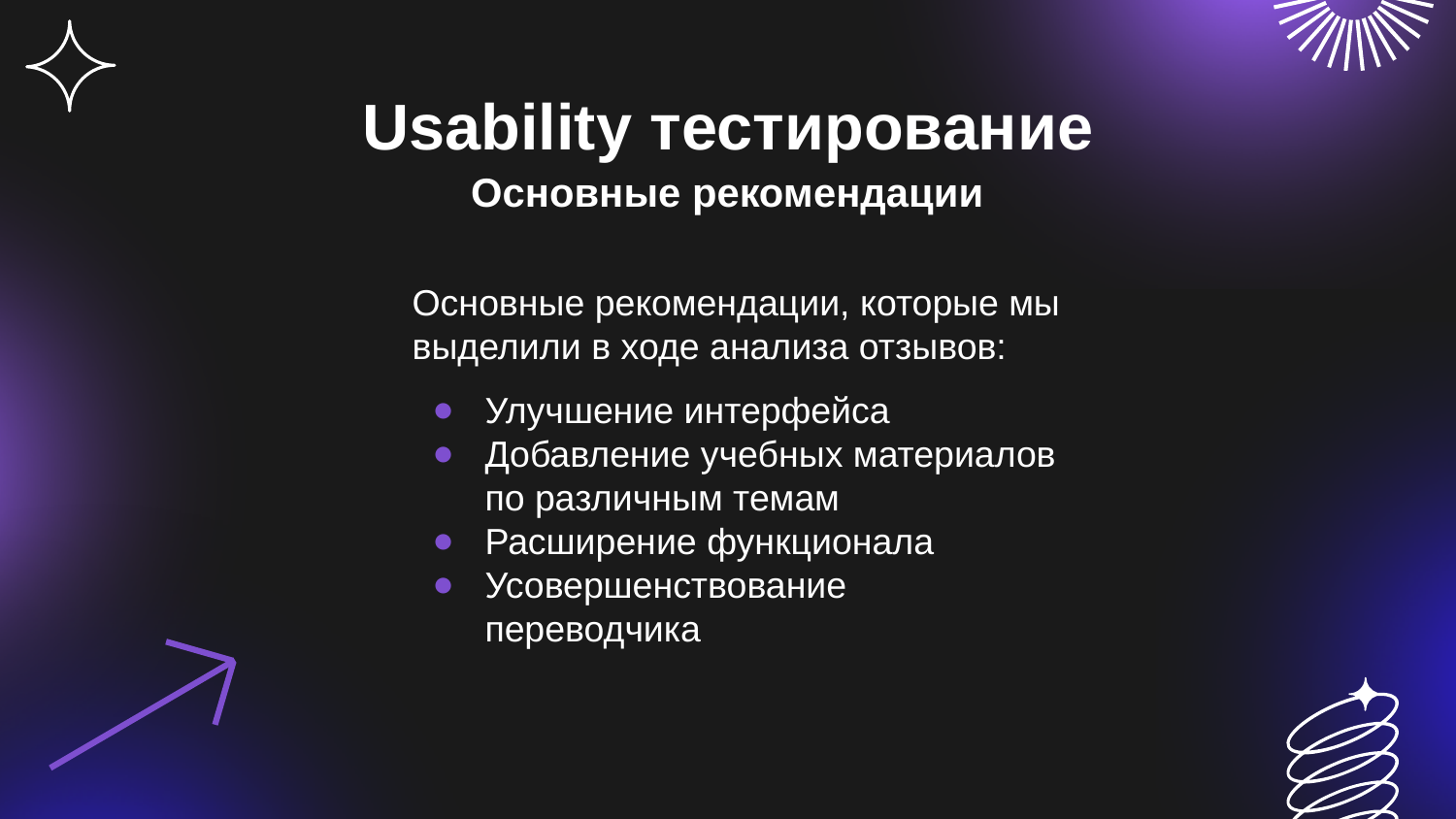

Usability тестирование
# Основные рекомендации
Основные рекомендации, которые мы выделили в ходе анализа отзывов:
Улучшение интерфейса
Добавление учебных материалов по различным темам
Расширение функционала
Усовершенствование переводчика